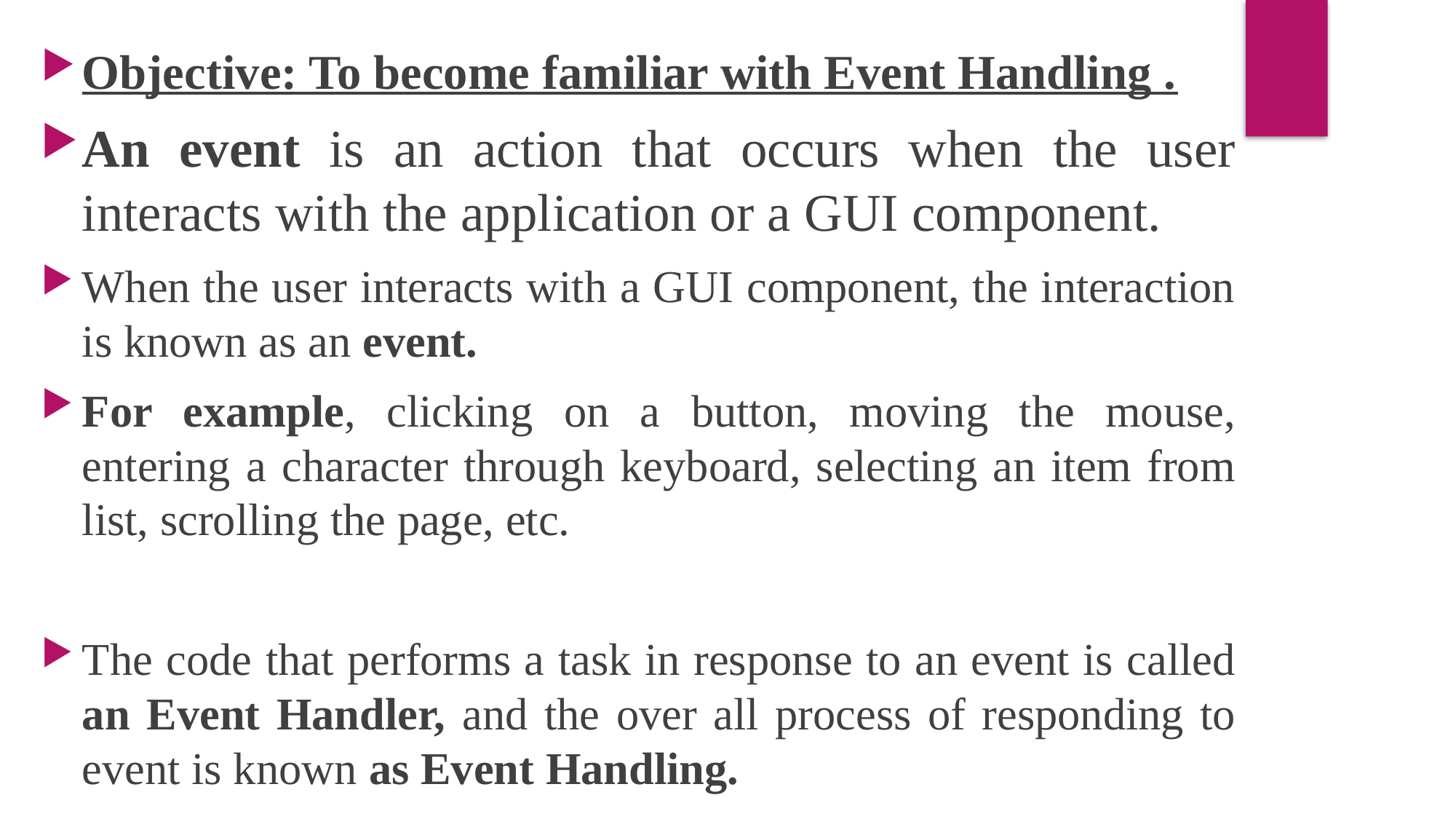

Objective: To become familiar with Event Handling .
An event is an action that occurs when the user interacts with the application or a GUI component.
When the user interacts with a GUI component, the interaction is known as an event.
For example, clicking on a button, moving the mouse, entering a character through keyboard, selecting an item from list, scrolling the page, etc.

The code that performs a task in response to an event is called an Event Handler, and the over all process of responding to event is known as Event Handling.